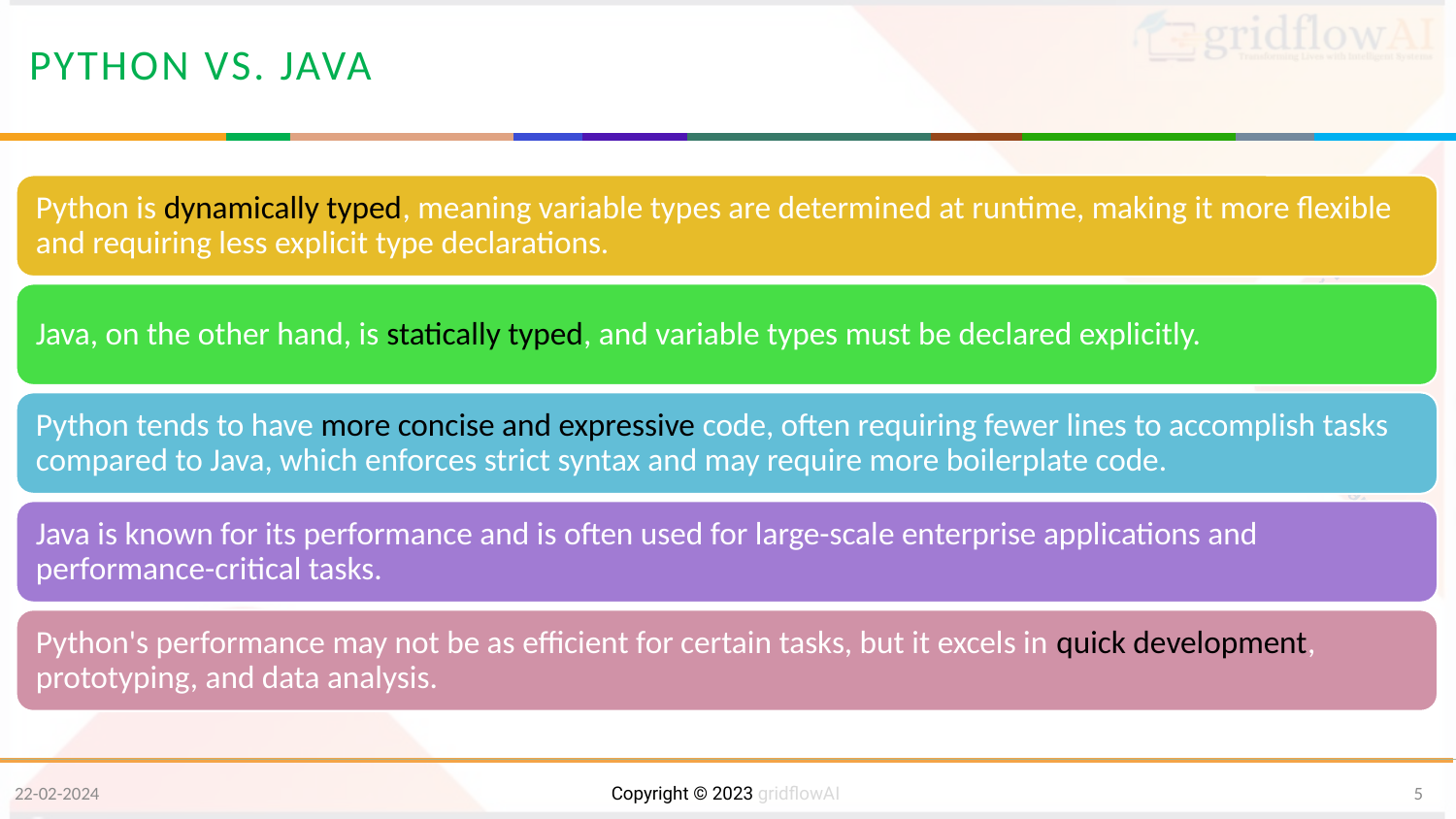

# Python vs. Java
Python is dynamically typed, meaning variable types are determined at runtime, making it more flexible and requiring less explicit type declarations.
Java, on the other hand, is statically typed, and variable types must be declared explicitly.
Python tends to have more concise and expressive code, often requiring fewer lines to accomplish tasks compared to Java, which enforces strict syntax and may require more boilerplate code.
Java is known for its performance and is often used for large-scale enterprise applications and performance-critical tasks.
Python's performance may not be as efficient for certain tasks, but it excels in quick development, prototyping, and data analysis.
22-02-2024
Copyright © 2023 gridflowAI
5